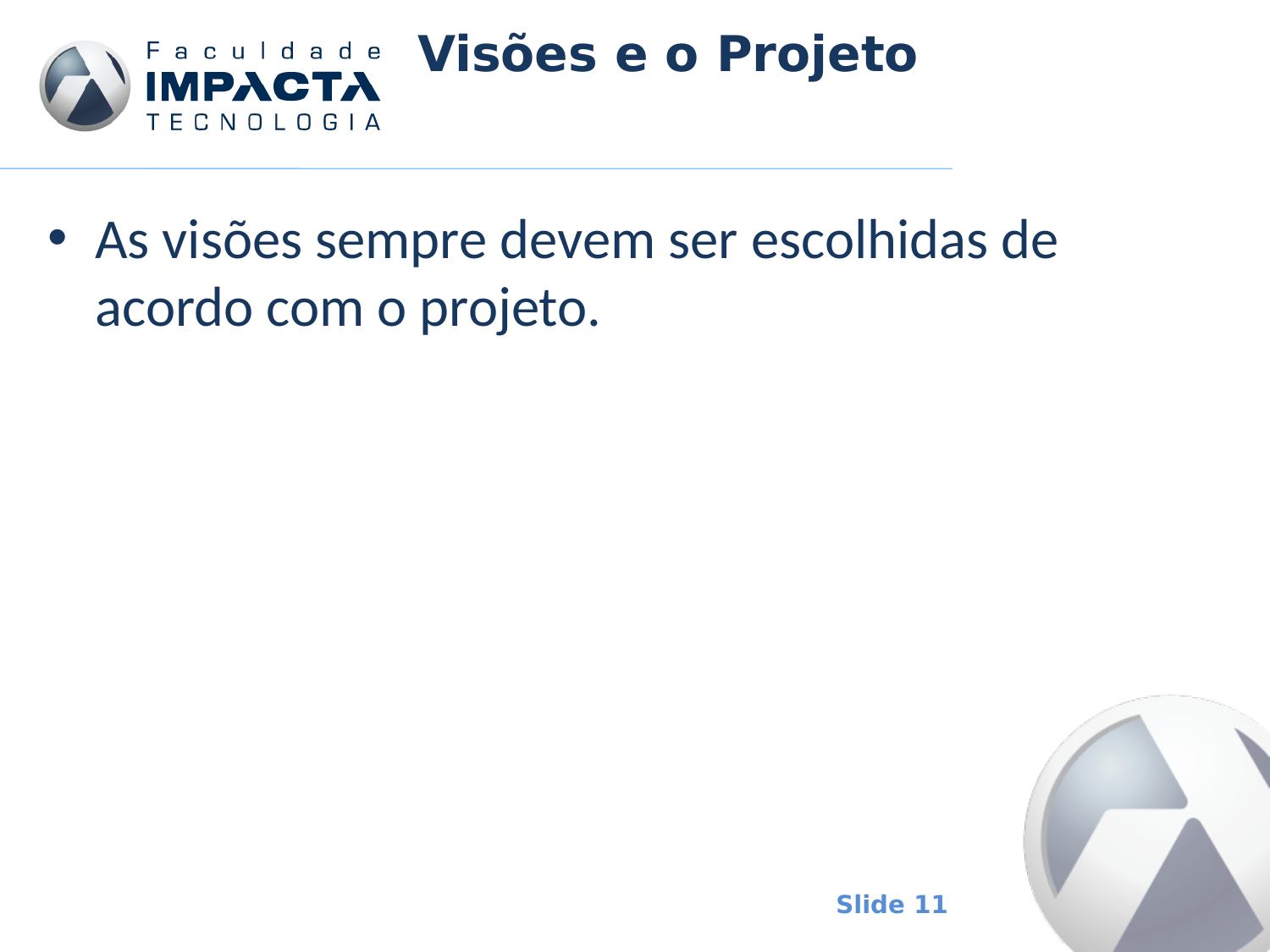

# Visões e o Projeto

As visões sempre devem ser escolhidas de acordo com o projeto.